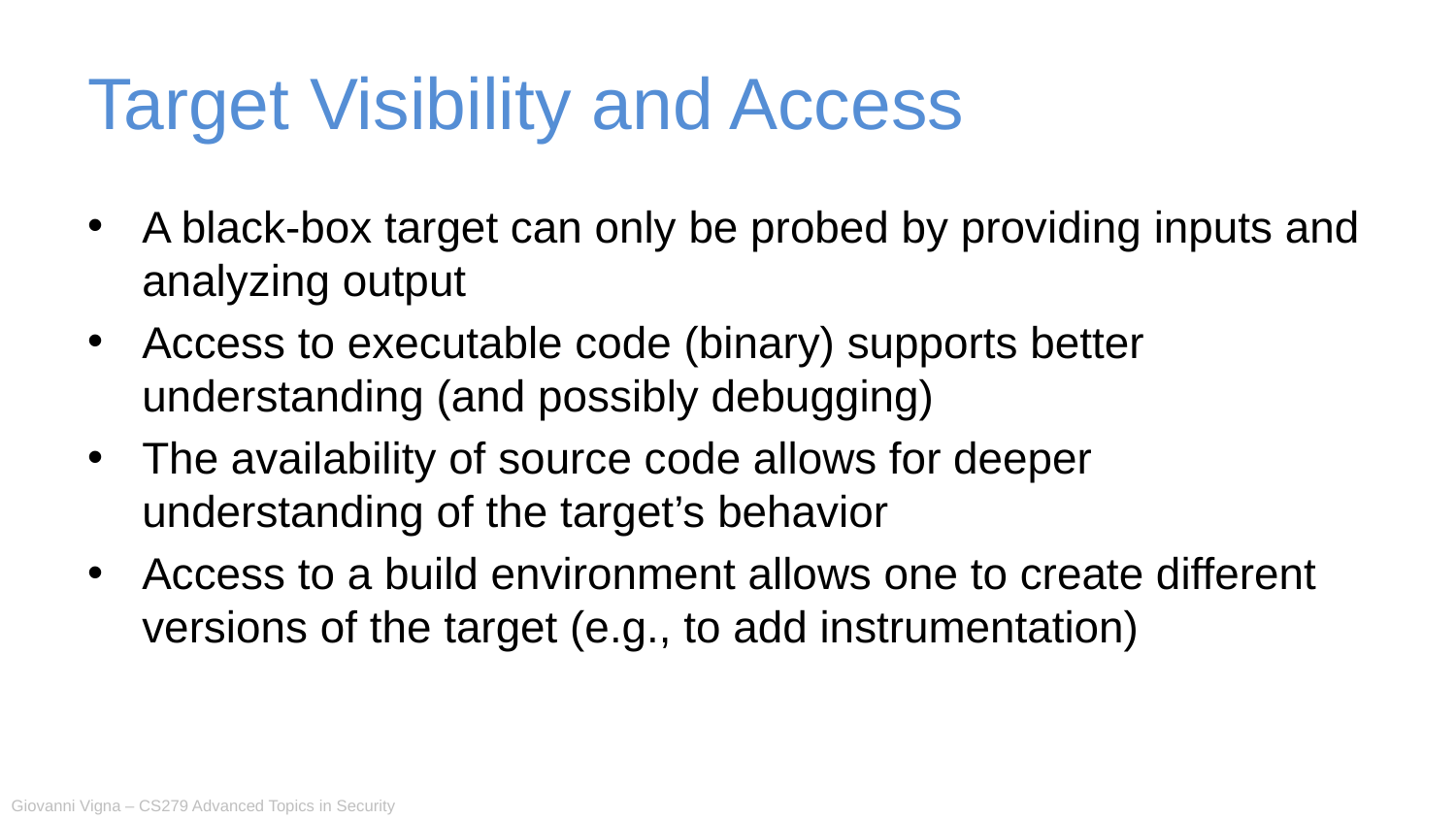

# Target Visibility and Access
A black-box target can only be probed by providing inputs and analyzing output
Access to executable code (binary) supports better understanding (and possibly debugging)
The availability of source code allows for deeper understanding of the target’s behavior
Access to a build environment allows one to create different versions of the target (e.g., to add instrumentation)